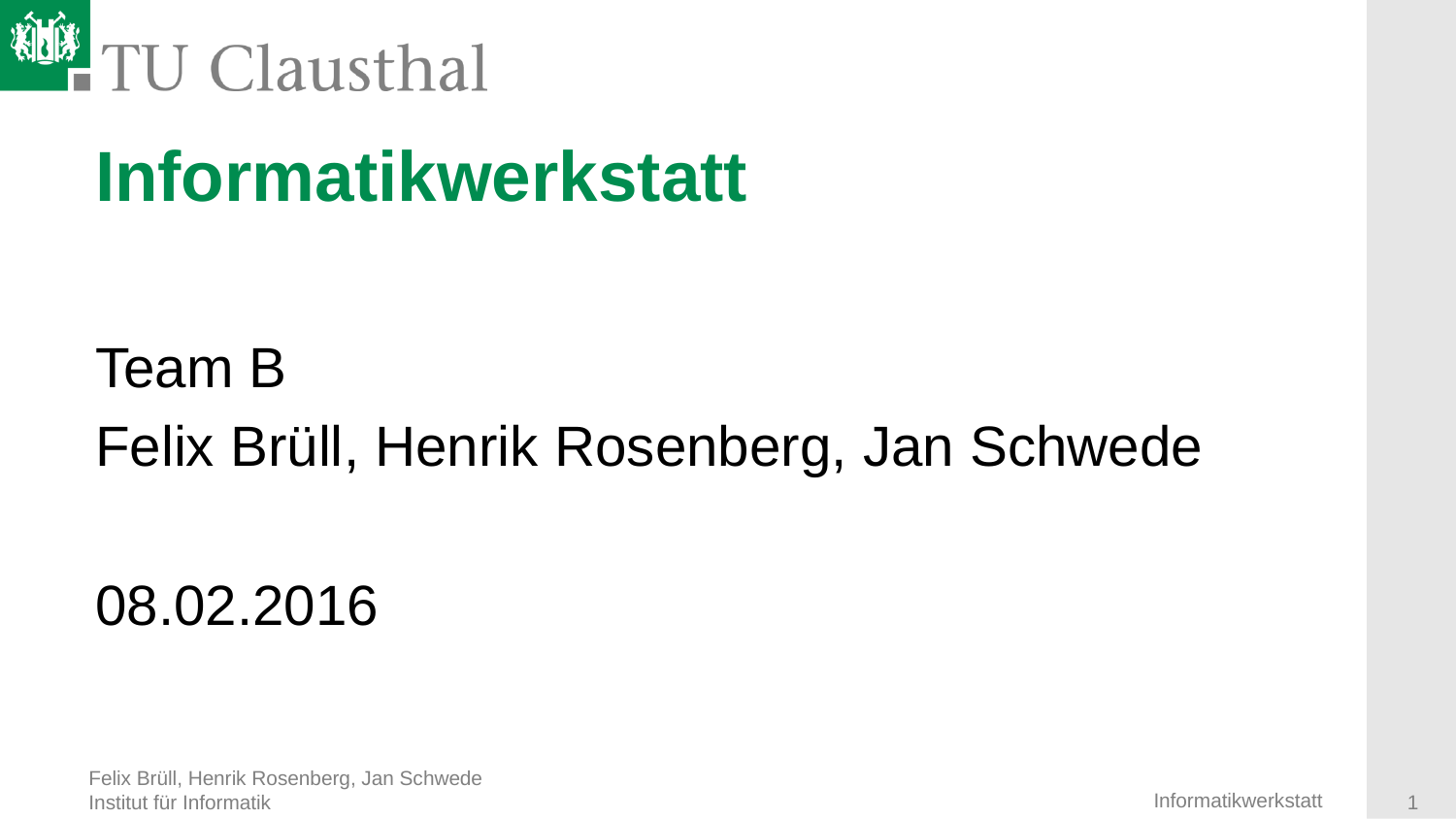

# Informatikwerkstatt
Team B
Felix Brüll, Henrik Rosenberg, Jan Schwede

08.02.2016